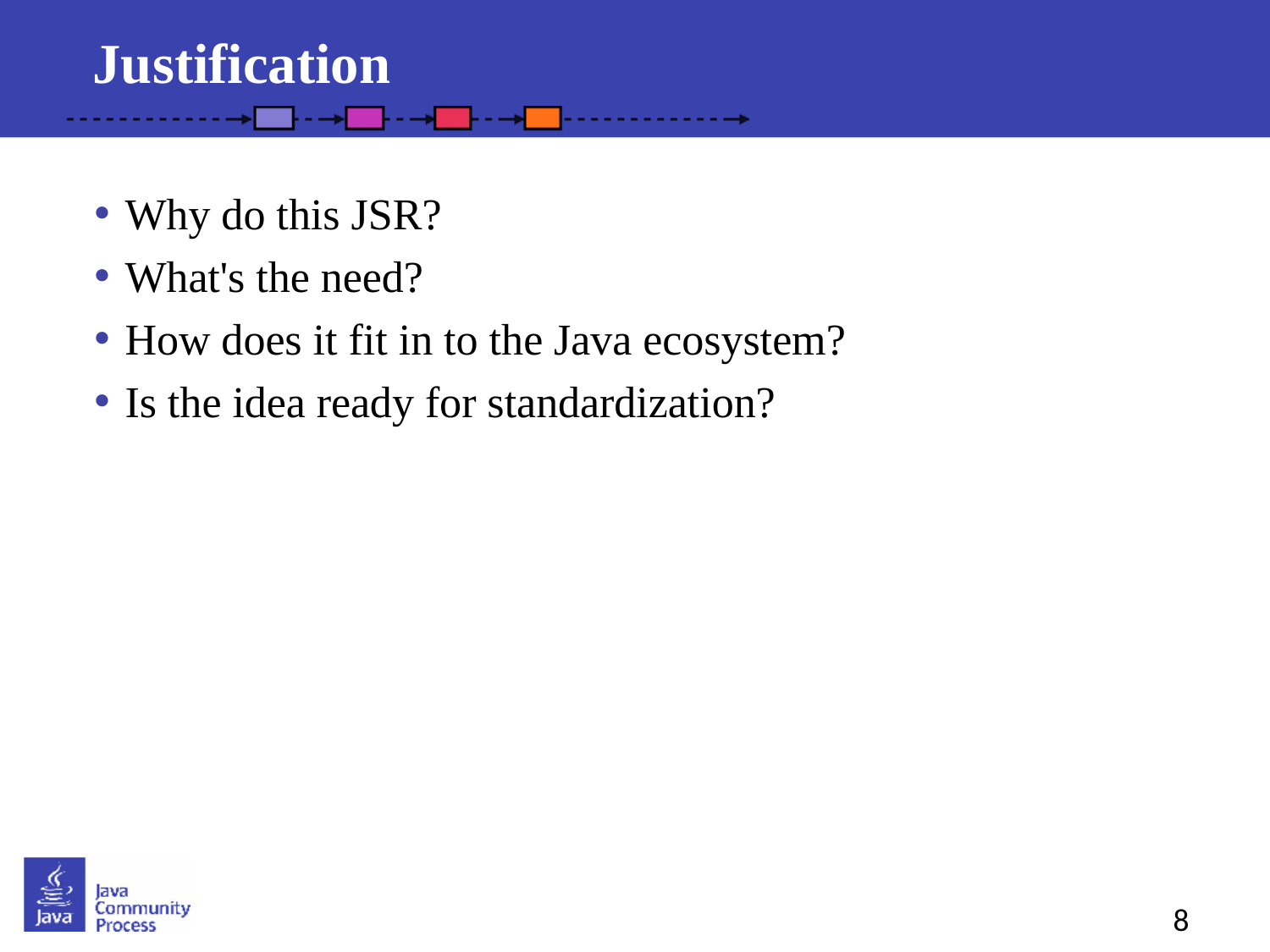

Justification
Why do this JSR?
What's the need?
How does it fit in to the Java ecosystem?
Is the idea ready for standardization?